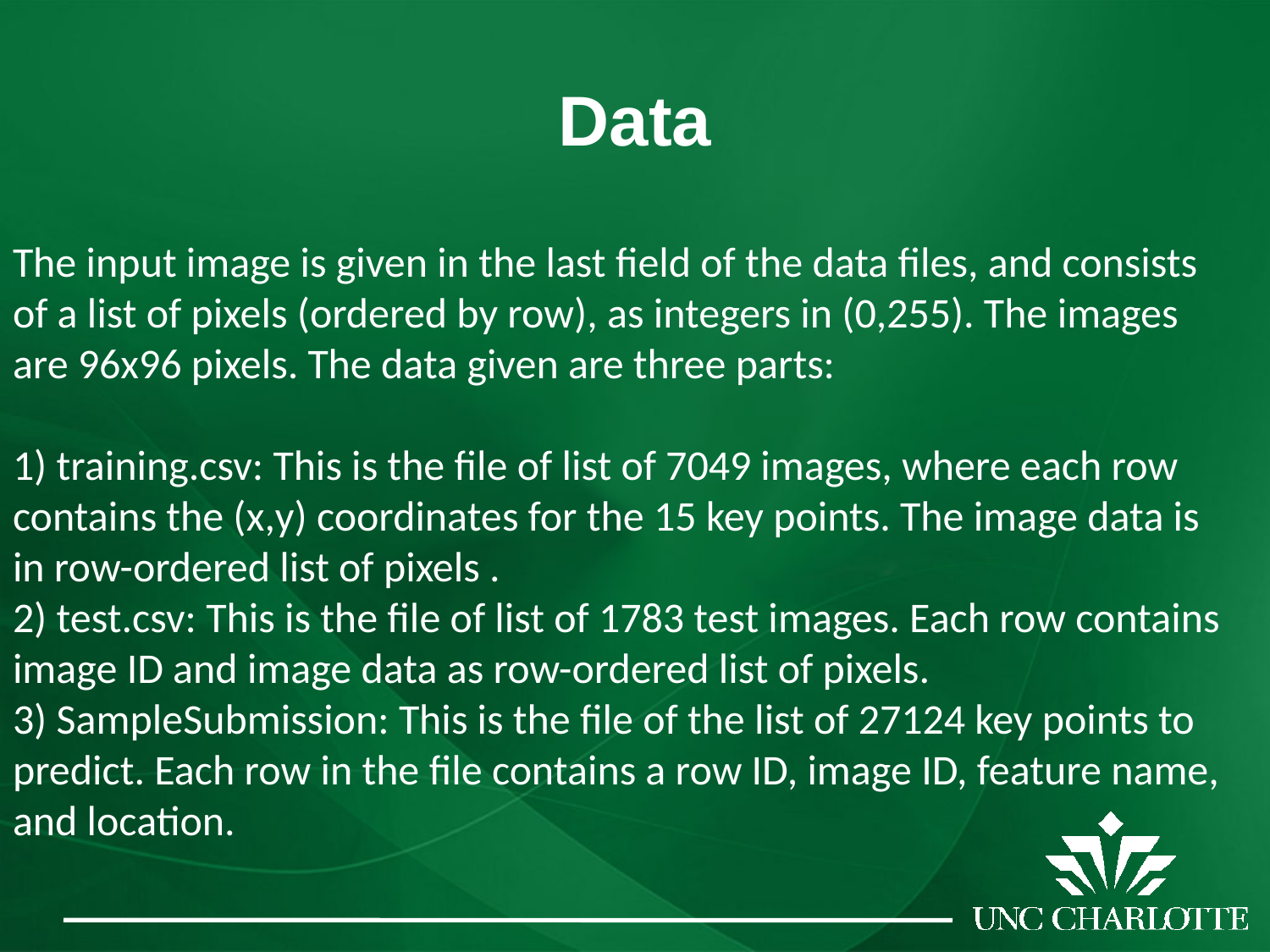

Data
The input image is given in the last field of the data files, and consists of a list of pixels (ordered by row), as integers in (0,255). The images are 96x96 pixels. The data given are three parts:

1) training.csv: This is the file of list of 7049 images, where each row contains the (x,y) coordinates for the 15 key points. The image data is in row-ordered list of pixels .
2) test.csv: This is the file of list of 1783 test images. Each row contains image ID and image data as row-ordered list of pixels.
3) SampleSubmission: This is the file of the list of 27124 key points to predict. Each row in the file contains a row ID, image ID, feature name, and location.